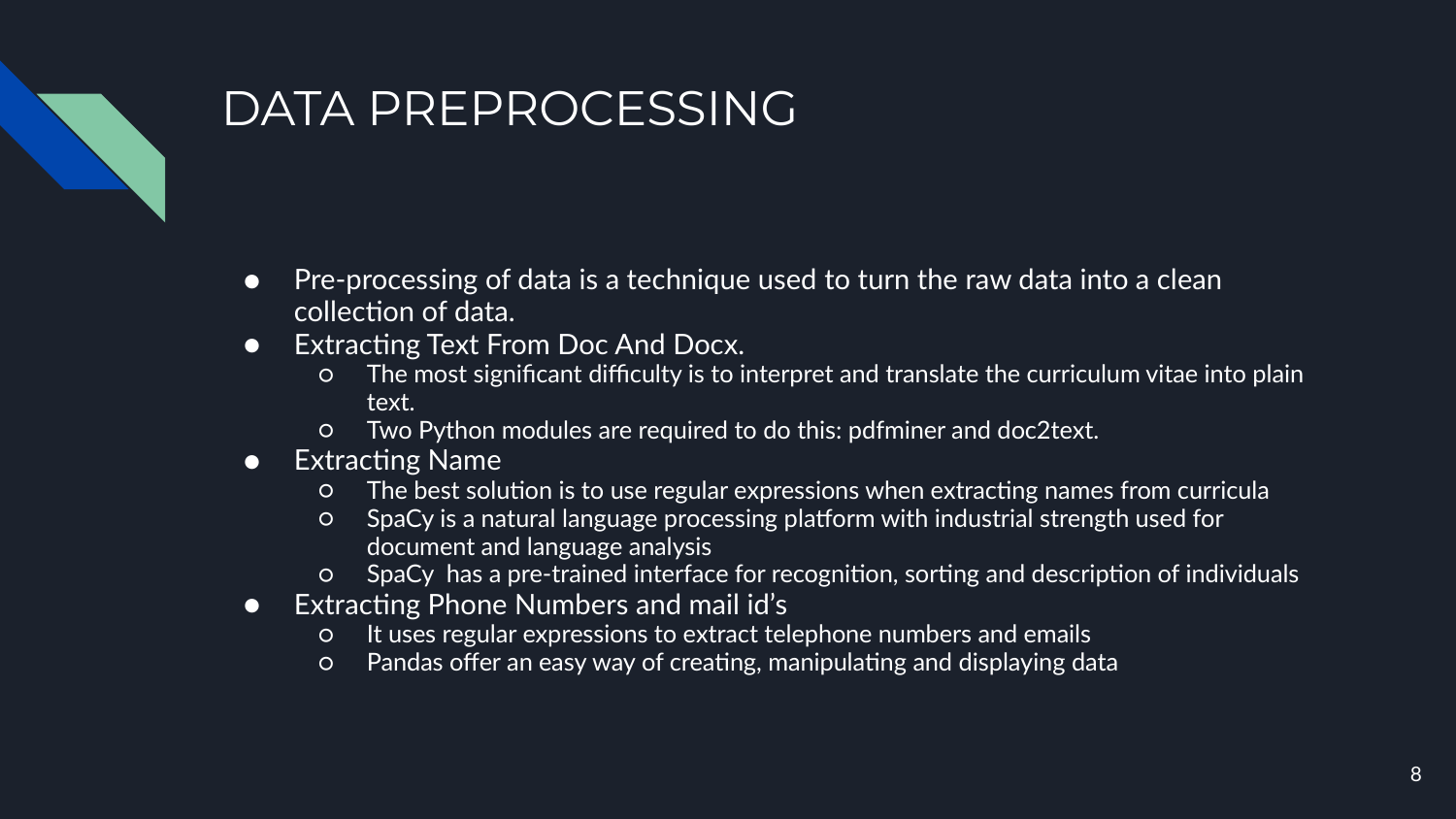

# DATA PREPROCESSING
Pre-processing of data is a technique used to turn the raw data into a clean collection of data.
Extracting Text From Doc And Docx.
The most significant difficulty is to interpret and translate the curriculum vitae into plain text.
Two Python modules are required to do this: pdfminer and doc2text.
Extracting Name
The best solution is to use regular expressions when extracting names from curricula
SpaCy is a natural language processing platform with industrial strength used for document and language analysis
SpaCy  has a pre-trained interface for recognition, sorting and description of individuals
Extracting Phone Numbers and mail id’s
It uses regular expressions to extract telephone numbers and emails
Pandas offer an easy way of creating, manipulating and displaying data

8